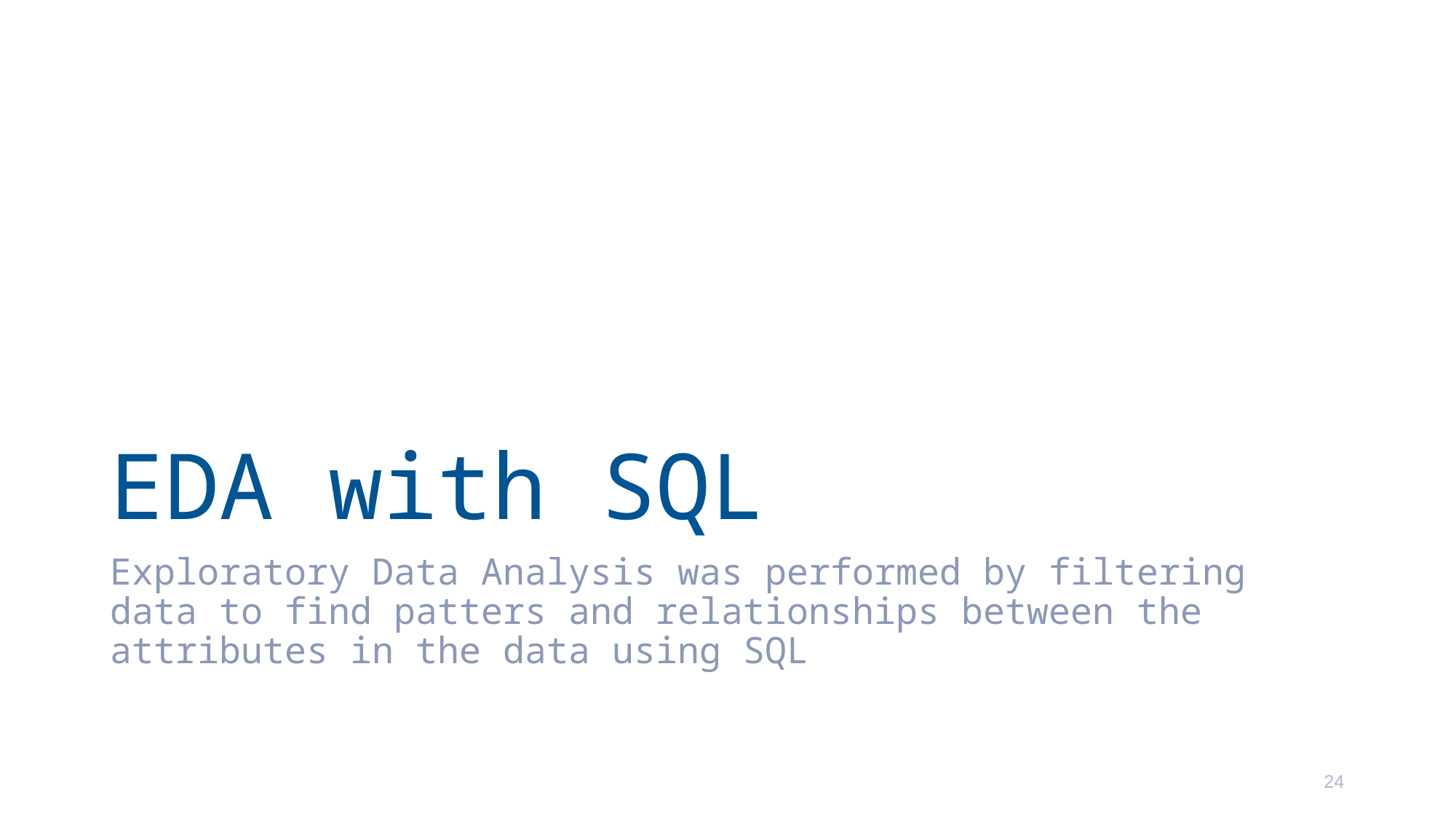

# EDA with SQL
Exploratory Data Analysis was performed by filtering data to find patters and relationships between the attributes in the data using SQL
24